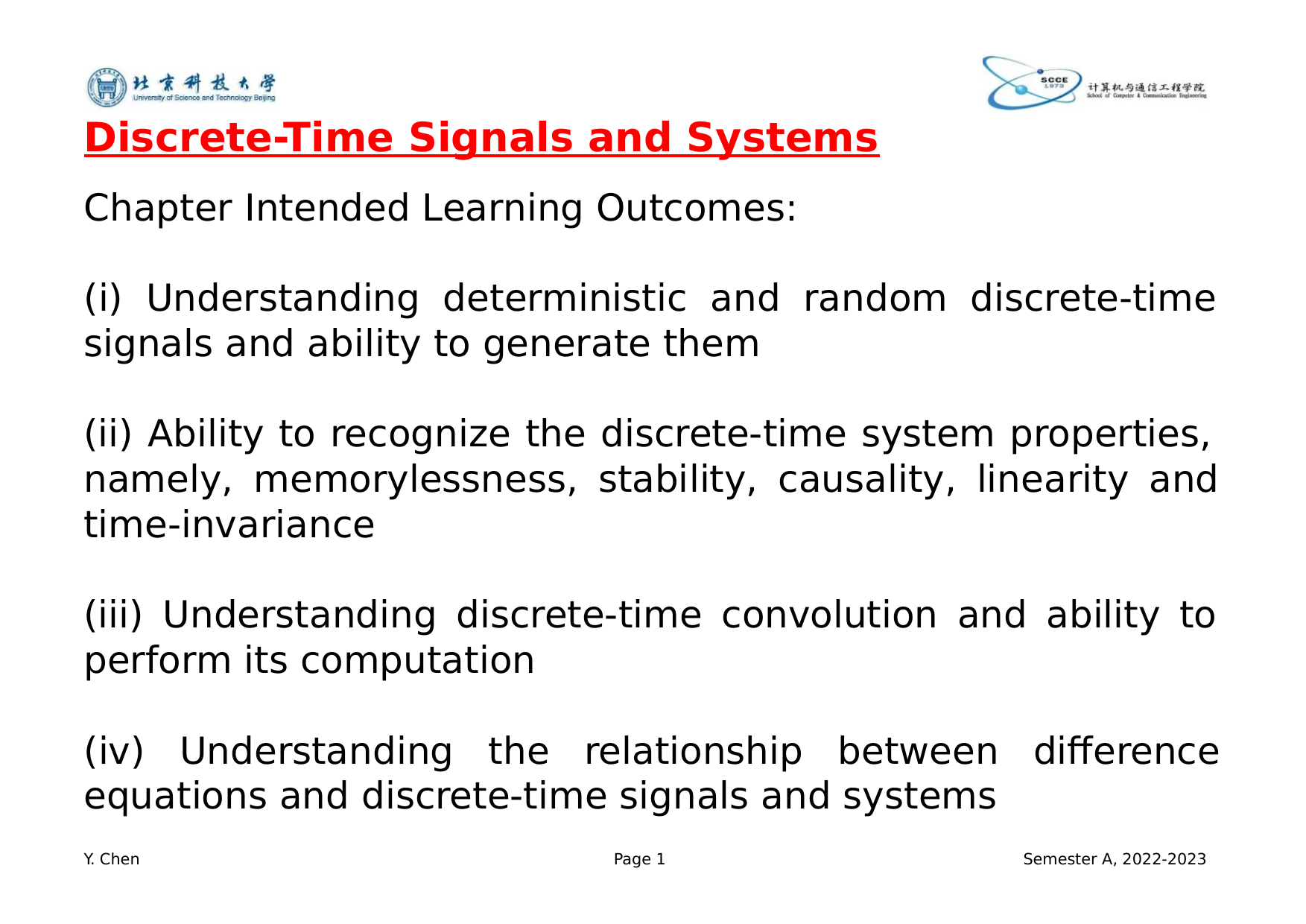

Discrete-Time Signals and Systems
Chapter Intended Learning Outcomes:
(i) Understanding deterministic and random discrete-time
signals and ability to generate them
(ii) Ability to recognize the discrete-time system properties,
namely, memorylessness, stability, causality, linearity and
time-invariance
(iii) Understanding discrete-time convolution and ability to
perform its computation
(iv) Understanding the relationship between difference
equations and discrete-time signals and systems
Y. Chen
Page 1
Semester A, 2022-2023